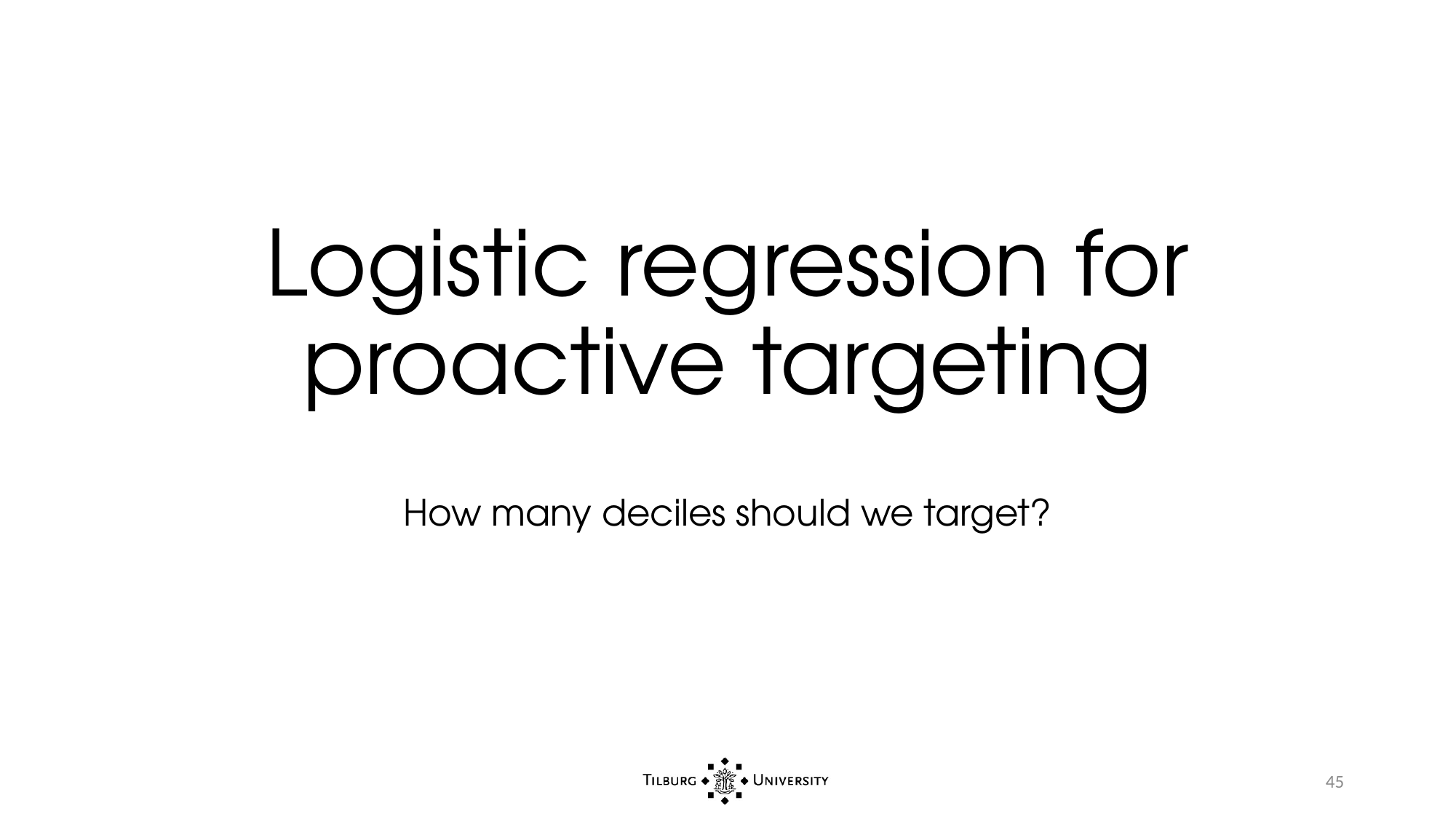

# Logistic regression for proactive targeting

How many deciles should we target?
45